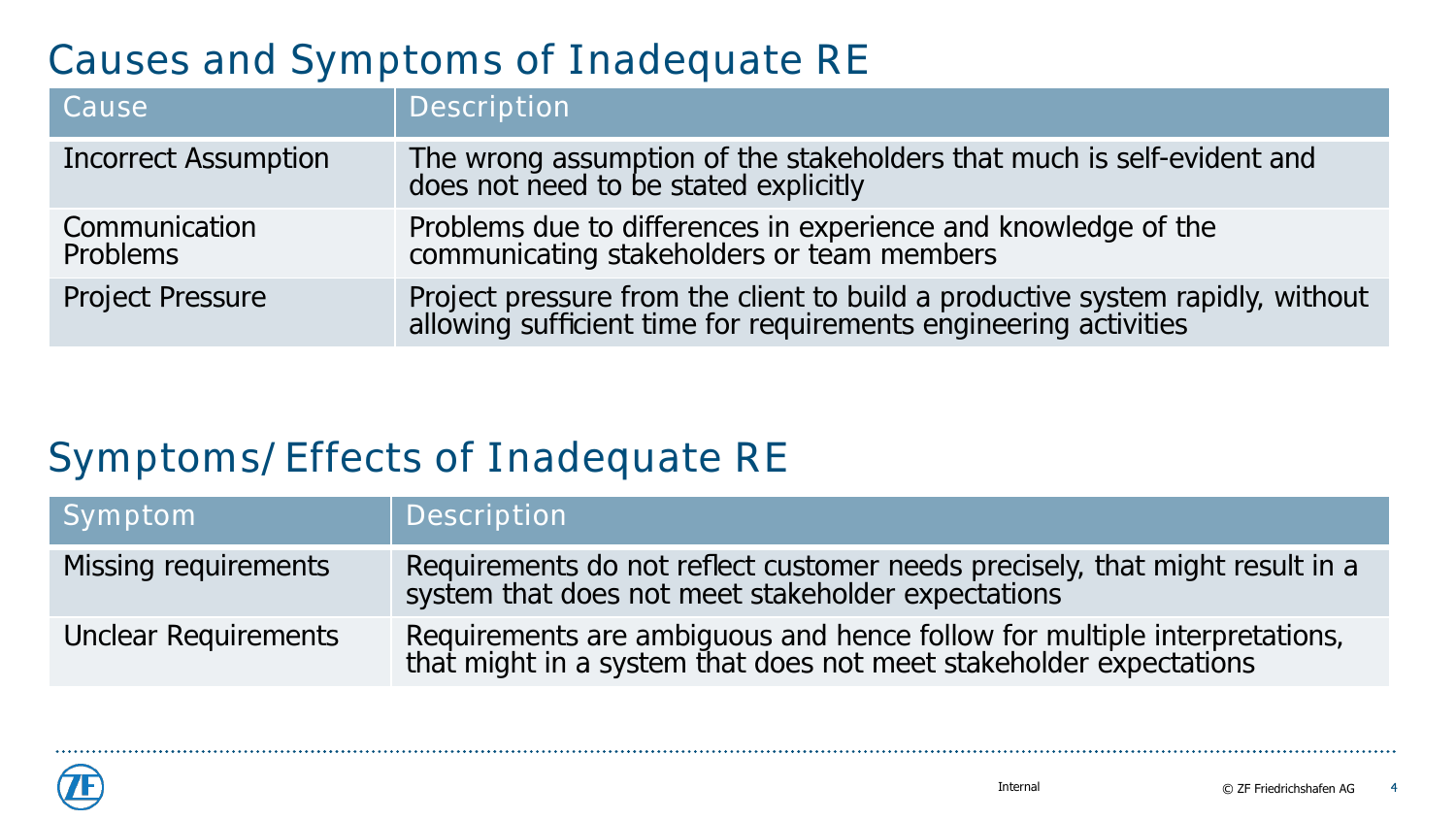

# Causes and Symptoms of Inadequate RE
| Cause | Description |
| --- | --- |
| Incorrect Assumption | The wrong assumption of the stakeholders that much is self-evident and does not need to be stated explicitly |
| Communication Problems | Problems due to differences in experience and knowledge of the communicating stakeholders or team members |
| Project Pressure | Project pressure from the client to build a productive system rapidly, without allowing sufficient time for requirements engineering activities |
Symptoms/Effects of Inadequate RE
| Symptom | Description |
| --- | --- |
| Missing requirements | Requirements do not reflect customer needs precisely, that might result in a system that does not meet stakeholder expectations |
| Unclear Requirements | Requirements are ambiguous and hence follow for multiple interpretations, that might in a system that does not meet stakeholder expectations |

4